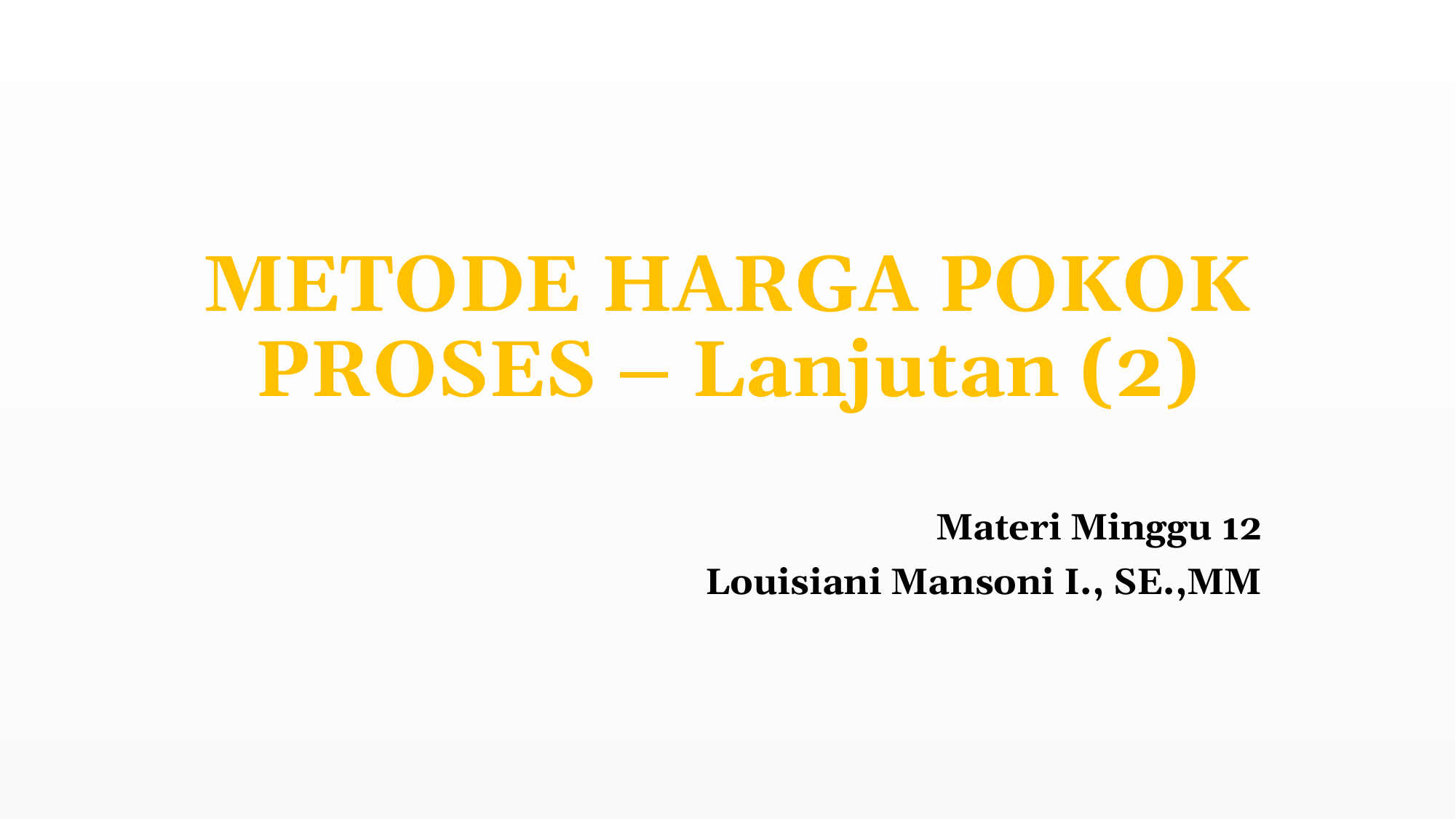

# METODE HARGA POKOK PROSES – Lanjutan (2)
Materi Minggu 12
Louisiani Mansoni I., SE.,MM